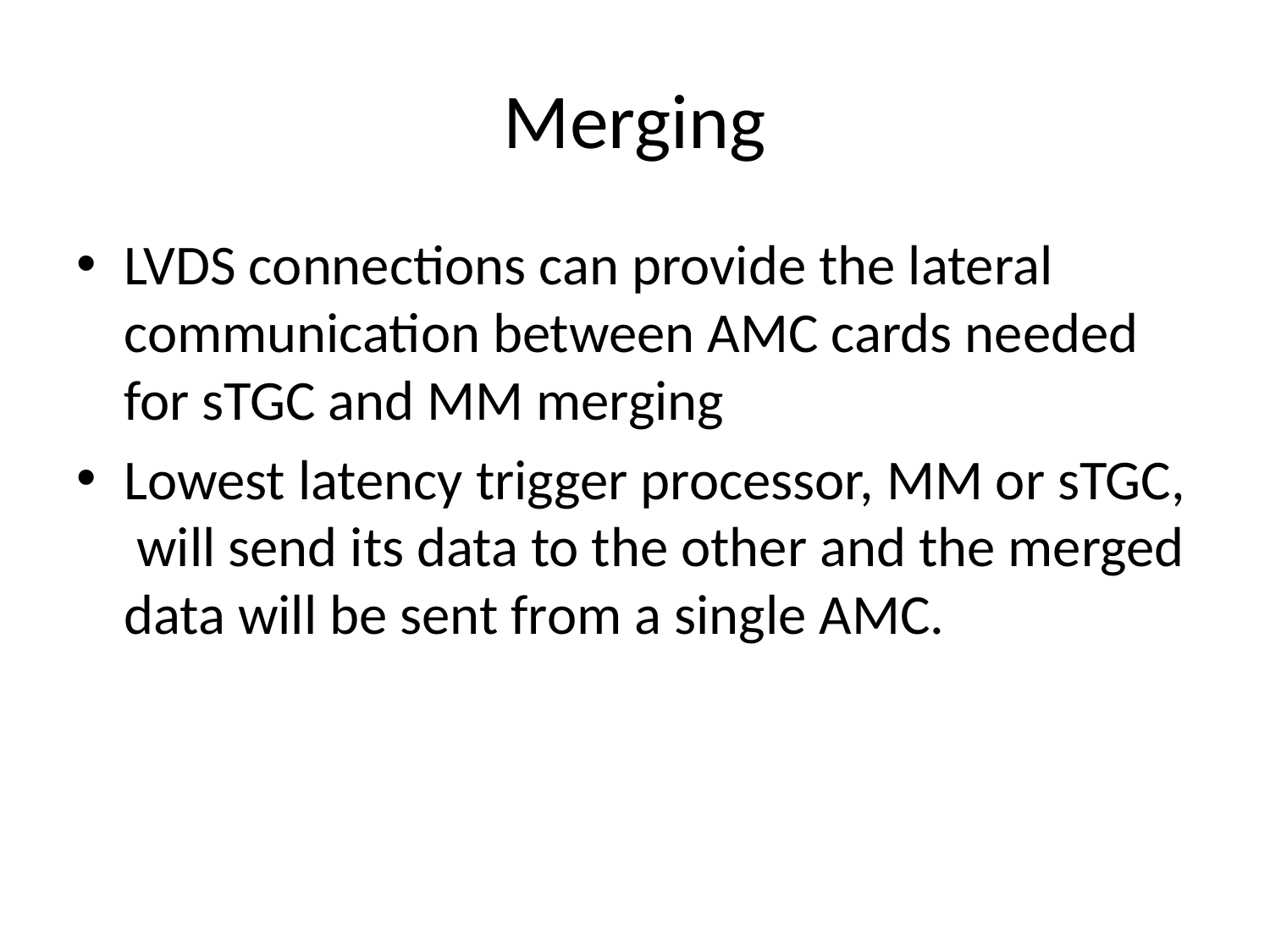

# Merging
LVDS connections can provide the lateral communication between AMC cards needed for sTGC and MM merging
Lowest latency trigger processor, MM or sTGC,  will send its data to the other and the merged data will be sent from a single AMC.